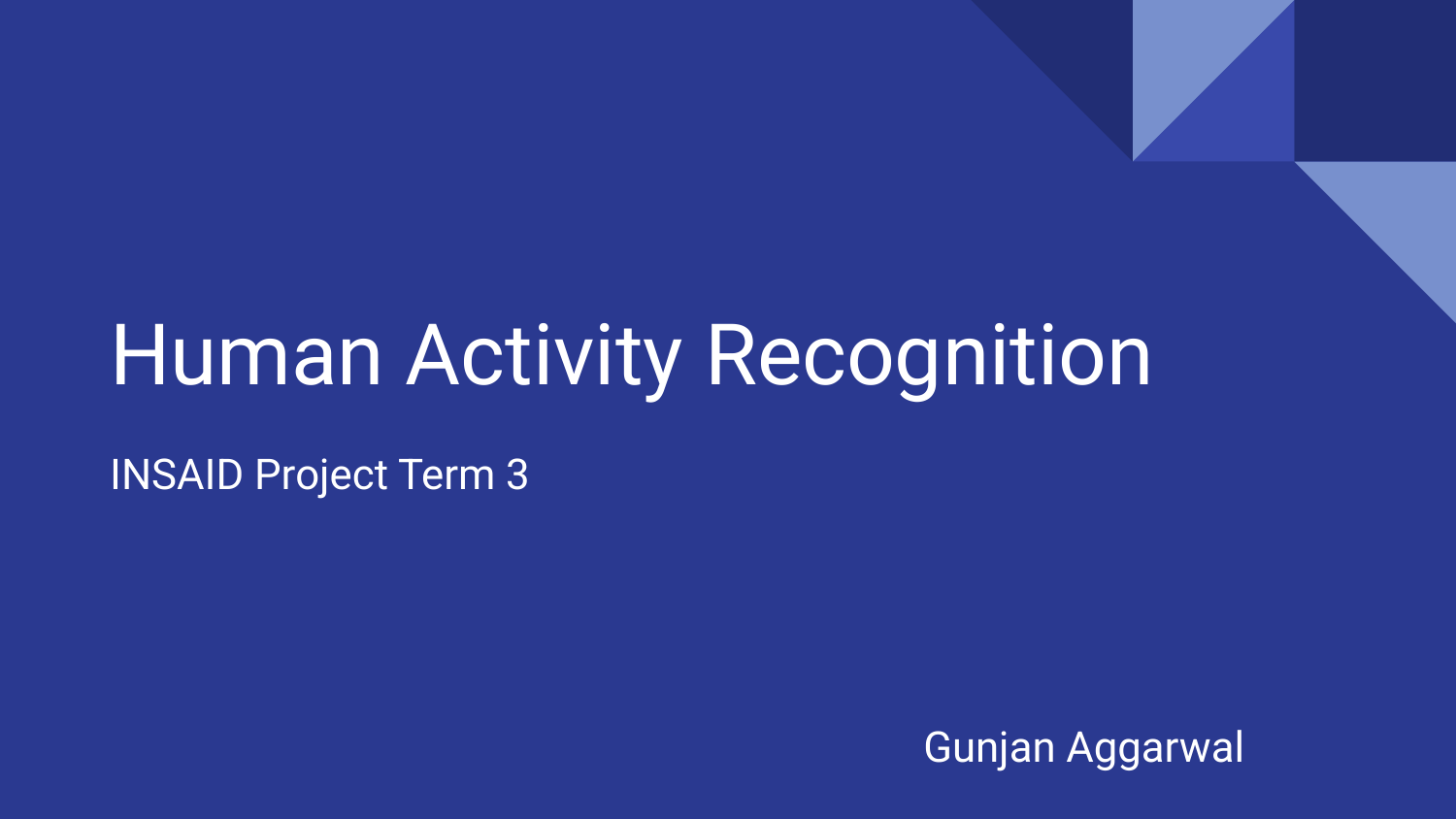

# Human Activity Recognition
INSAID Project Term 3
Gunjan Aggarwal